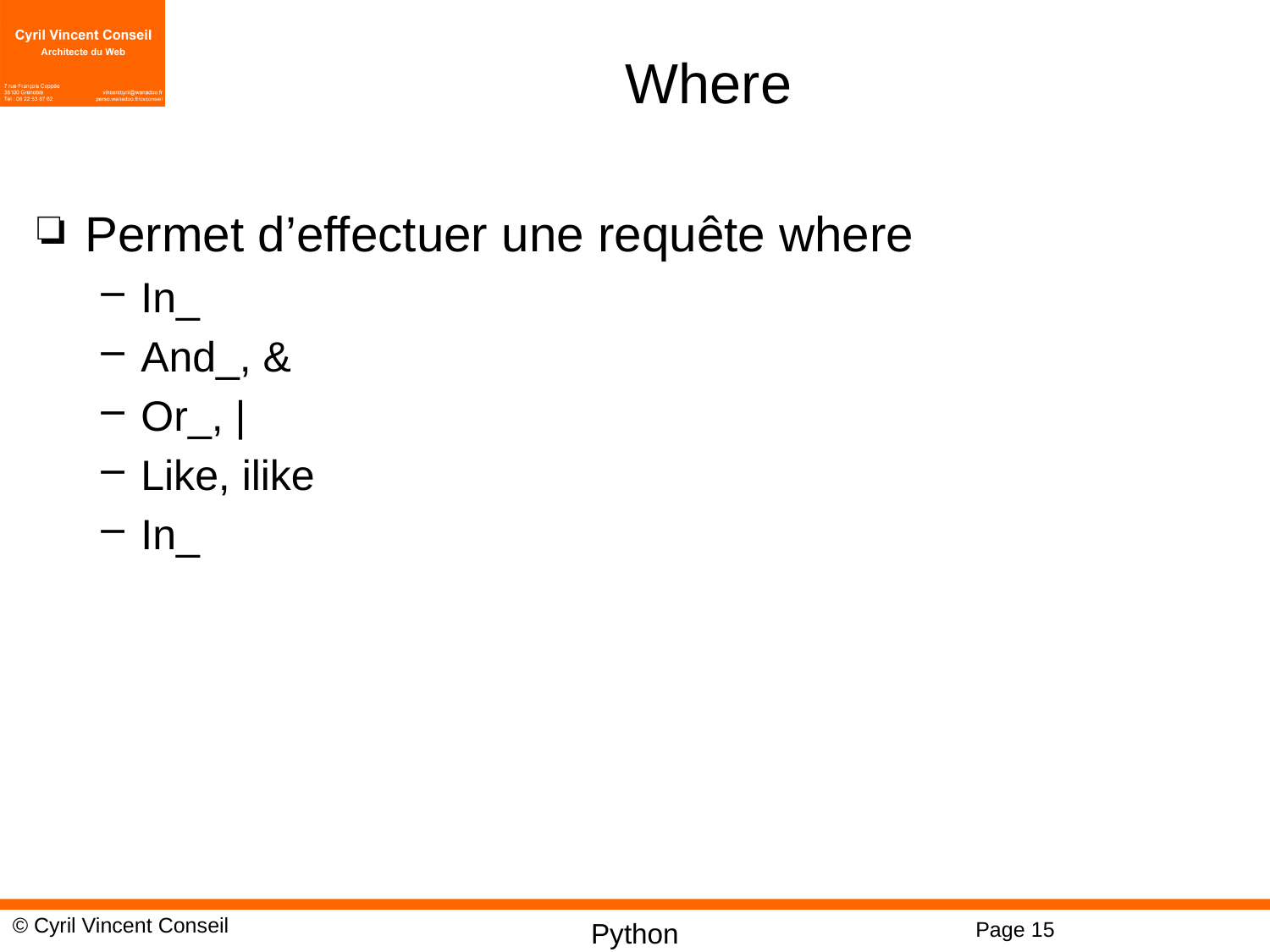

# Where
Permet d’effectuer une requête where
In_
And_, &
Or_, |
Like, ilike
In_